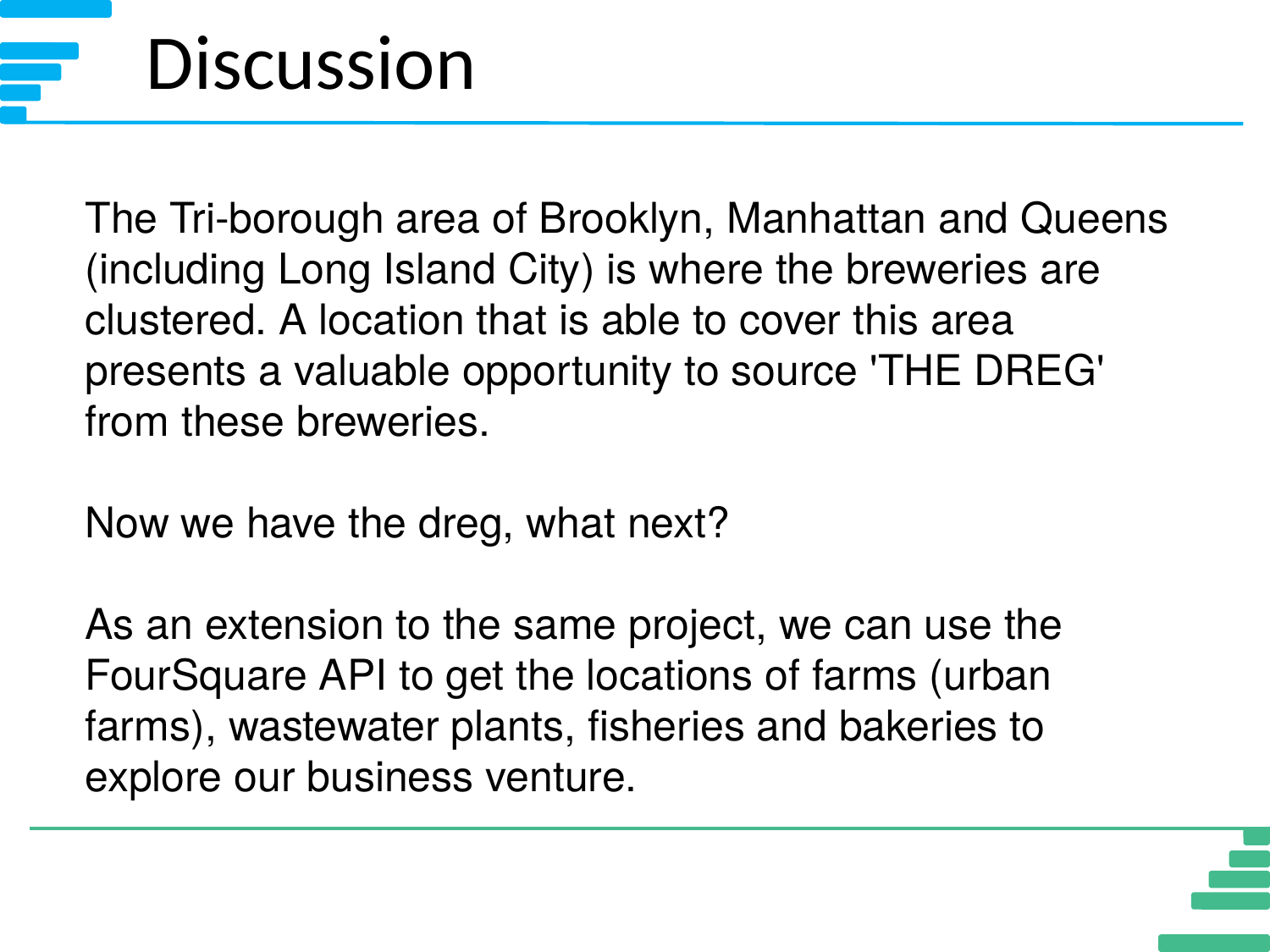

# Discussion
The Tri-borough area of Brooklyn, Manhattan and Queens (including Long Island City) is where the breweries are clustered. A location that is able to cover this area presents a valuable opportunity to source 'THE DREG' from these breweries.

Now we have the dreg, what next?

As an extension to the same project, we can use the FourSquare API to get the locations of farms (urban farms), wastewater plants, fisheries and bakeries to explore our business venture.